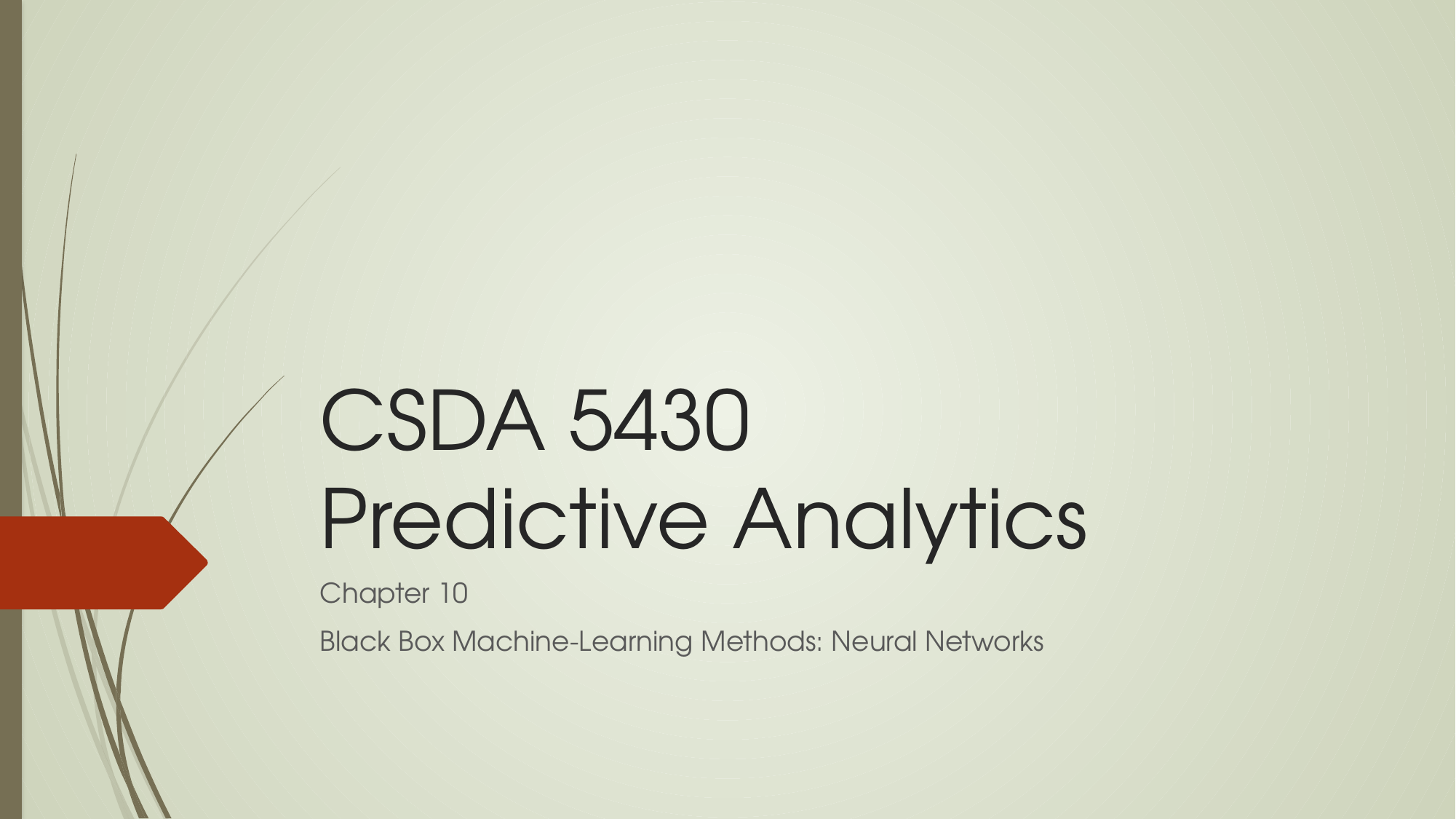

# CSDA 5430 Predictive Analytics
Chapter 10
Black Box Machine-Learning Methods: Neural Networks